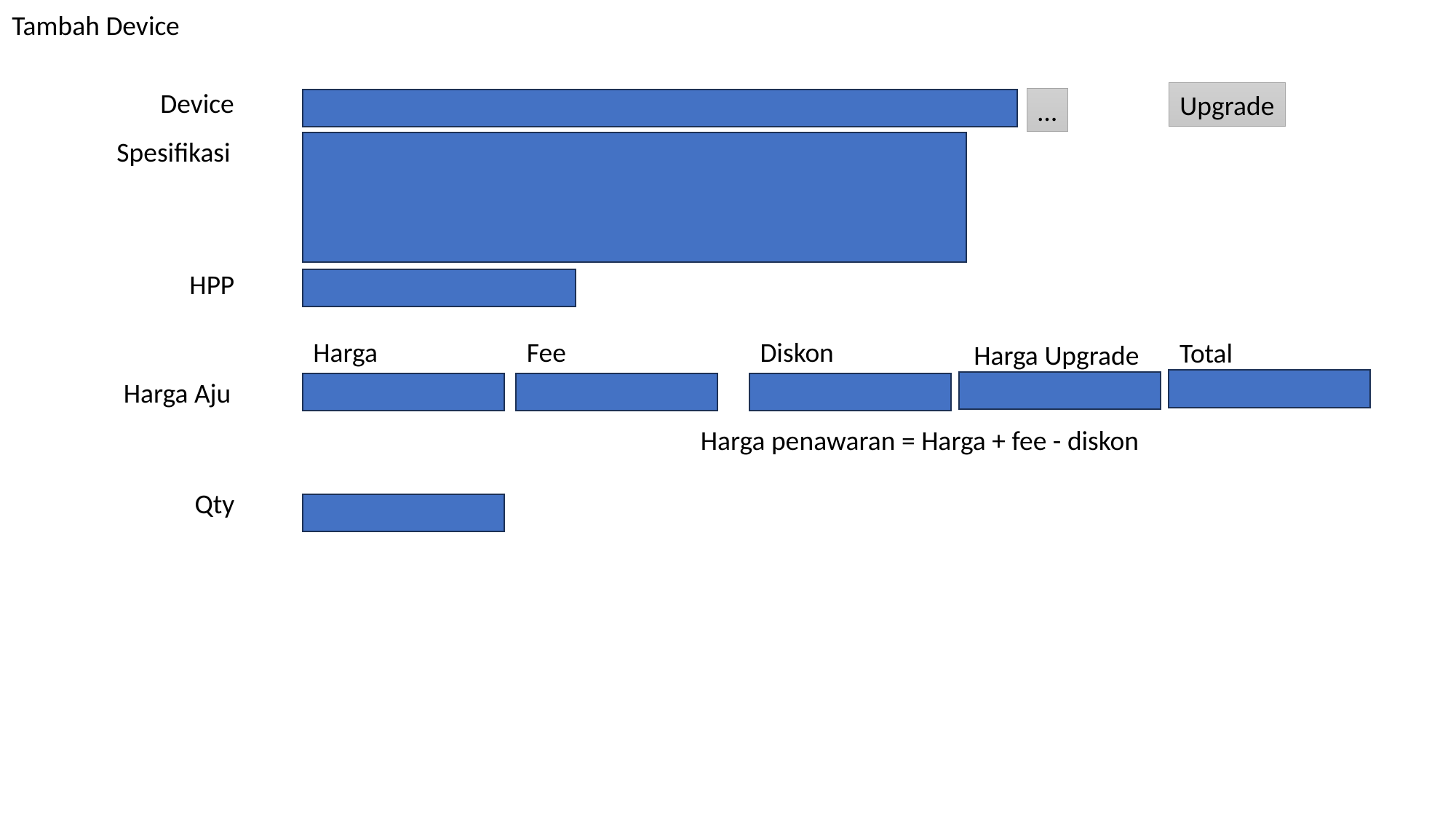

Tambah Device
Device
Upgrade
…

Spesifikasi

HPP

Harga
Fee
Diskon
Total
Harga Upgrade
Harga Aju

Harga penawaran = Harga + fee - diskon
Qty